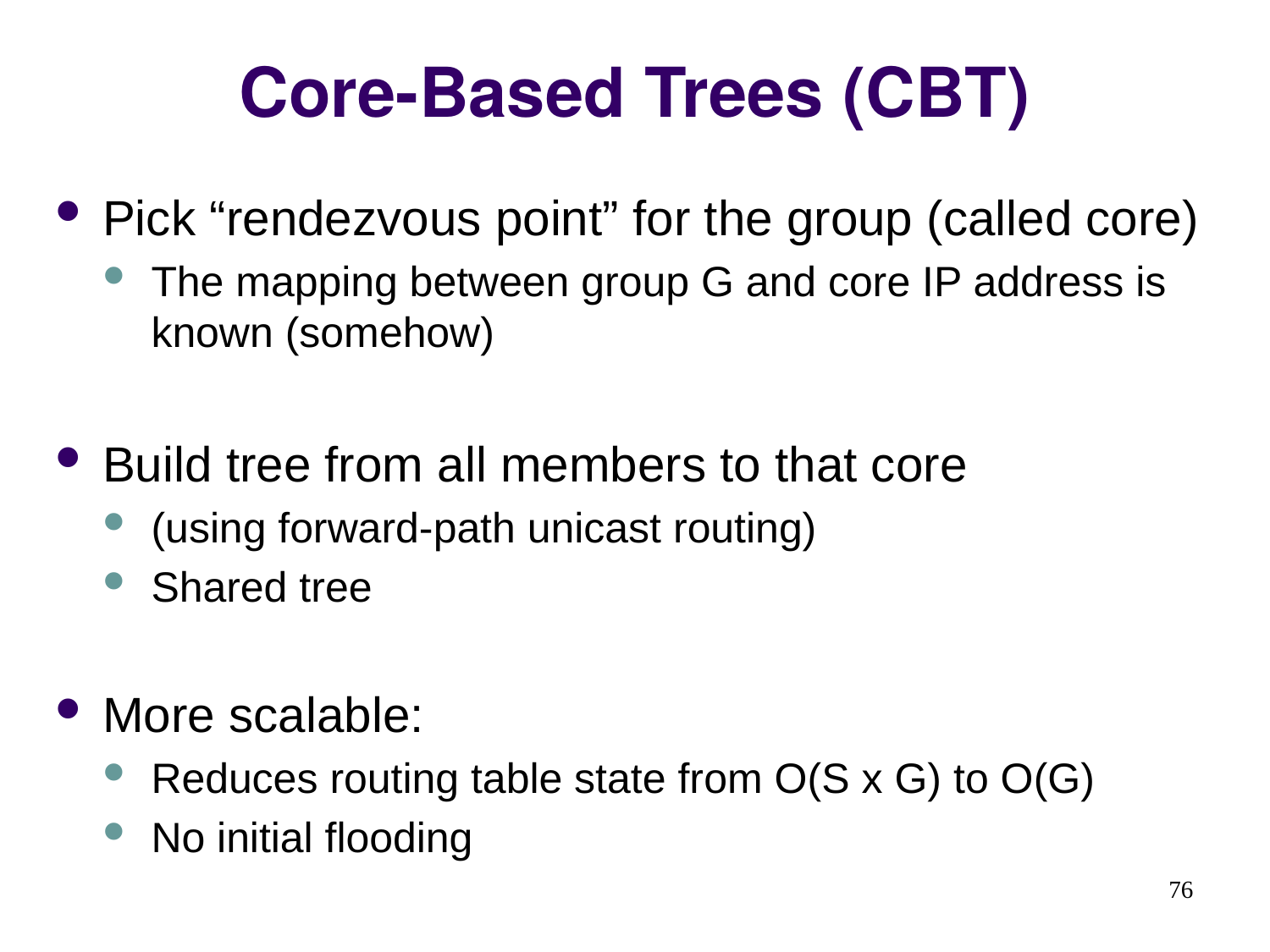

# Core-Based Trees (CBT)
Pick “rendezvous point” for the group (called core)
The mapping between group G and core IP address is known (somehow)

Build tree from all members to that core
(using forward-path unicast routing)
Shared tree

More scalable:
Reduces routing table state from O(S x G) to O(G)
No initial flooding

76